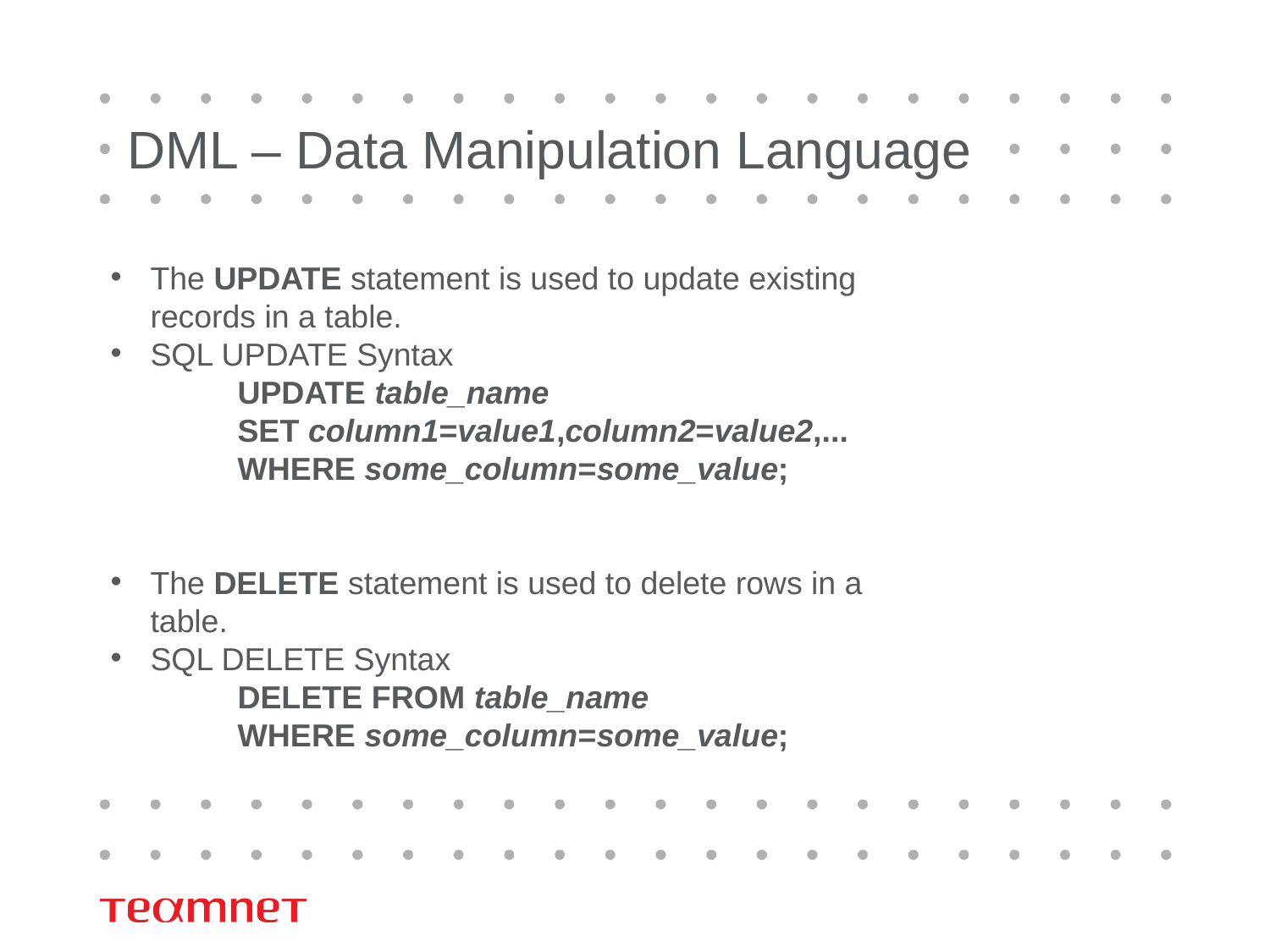

# DML – Data Manipulation Language

The UPDATE statement is used to update existing records in a table.
SQL UPDATE Syntax
	UPDATE table_name
	SET column1=value1,column2=value2,...
	WHERE some_column=some_value;

The DELETE statement is used to delete rows in a table.
SQL DELETE Syntax
	DELETE FROM table_name
	WHERE some_column=some_value;